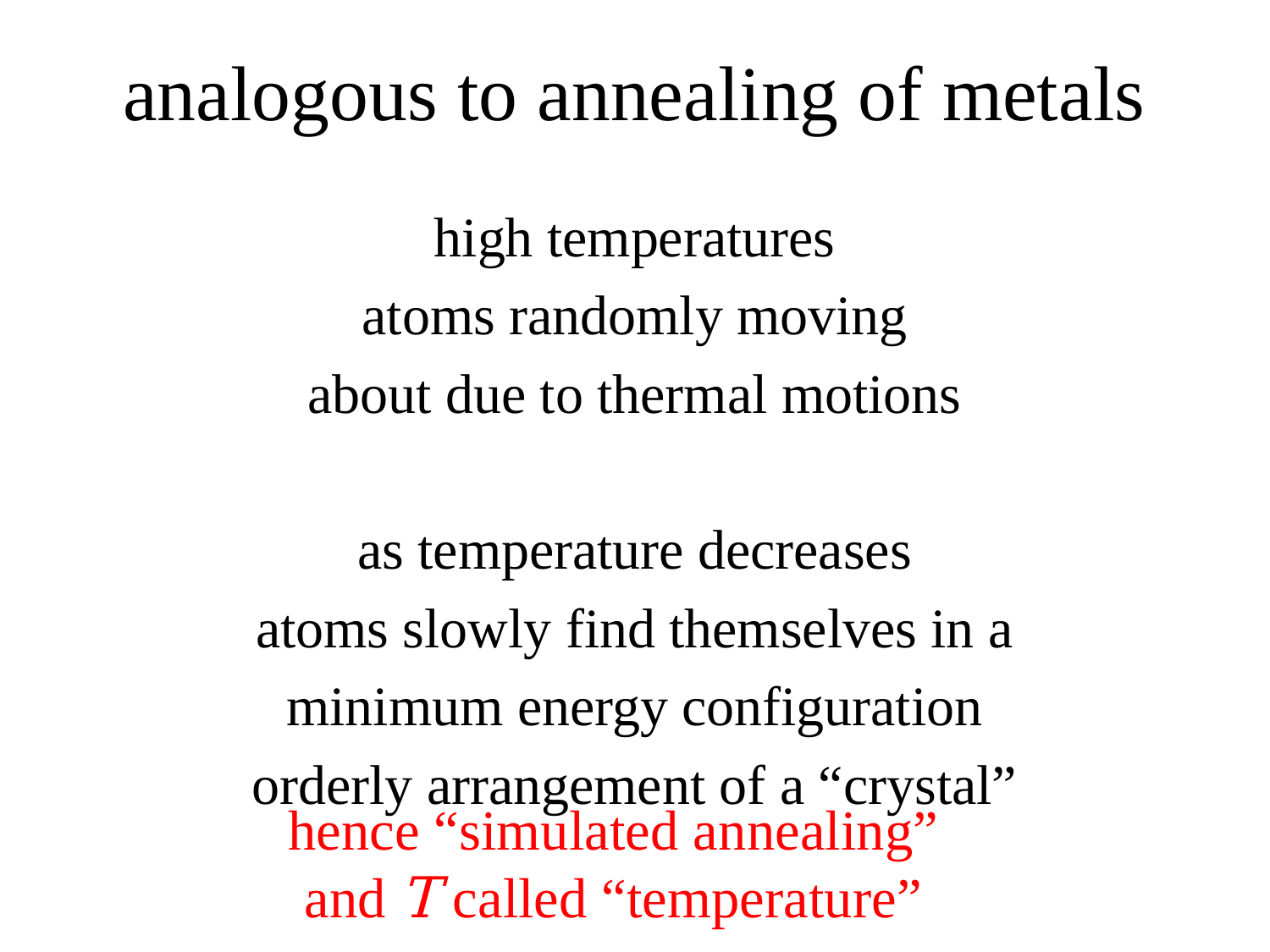

# analogous to annealing of metals
high temperatures
atoms randomly moving
about due to thermal motions

as temperature decreases
atoms slowly find themselves in a
minimum energy configuration
orderly arrangement of a “crystal”
hence “simulated annealing”
and T called “temperature”